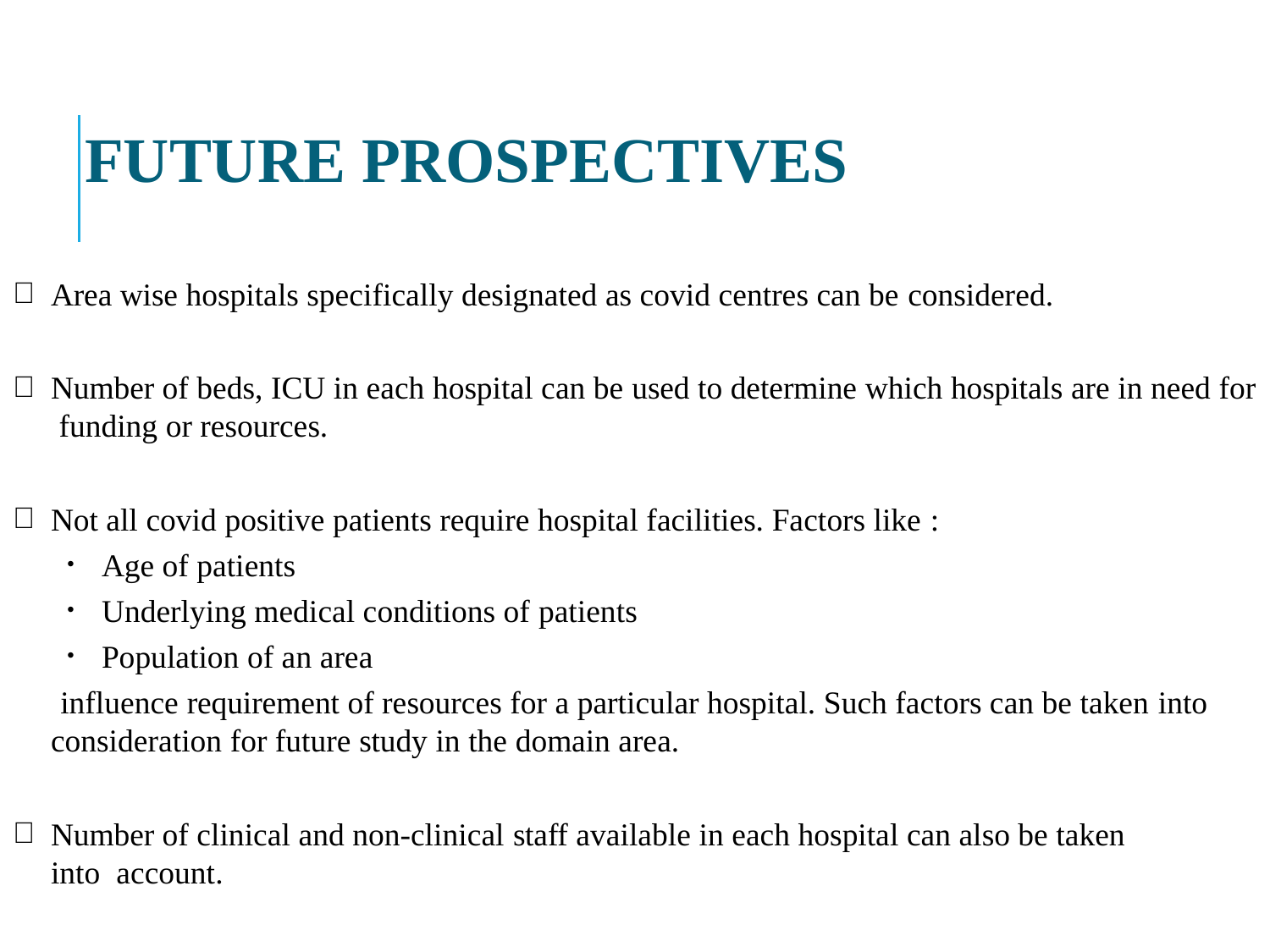

# FUTURE PROSPECTIVES
Area wise hospitals specifically designated as covid centres can be considered.

Number of beds, ICU in each hospital can be used to determine which hospitals are in need for  funding or resources.

Not all covid positive patients require hospital facilities. Factors like :
Age of patients
Underlying medical conditions of patients
Population of an area
influence requirement of resources for a particular hospital. Such factors can be taken into
consideration for future study in the domain area.

Number of clinical and non-clinical staff available in each hospital can also be taken into  account.